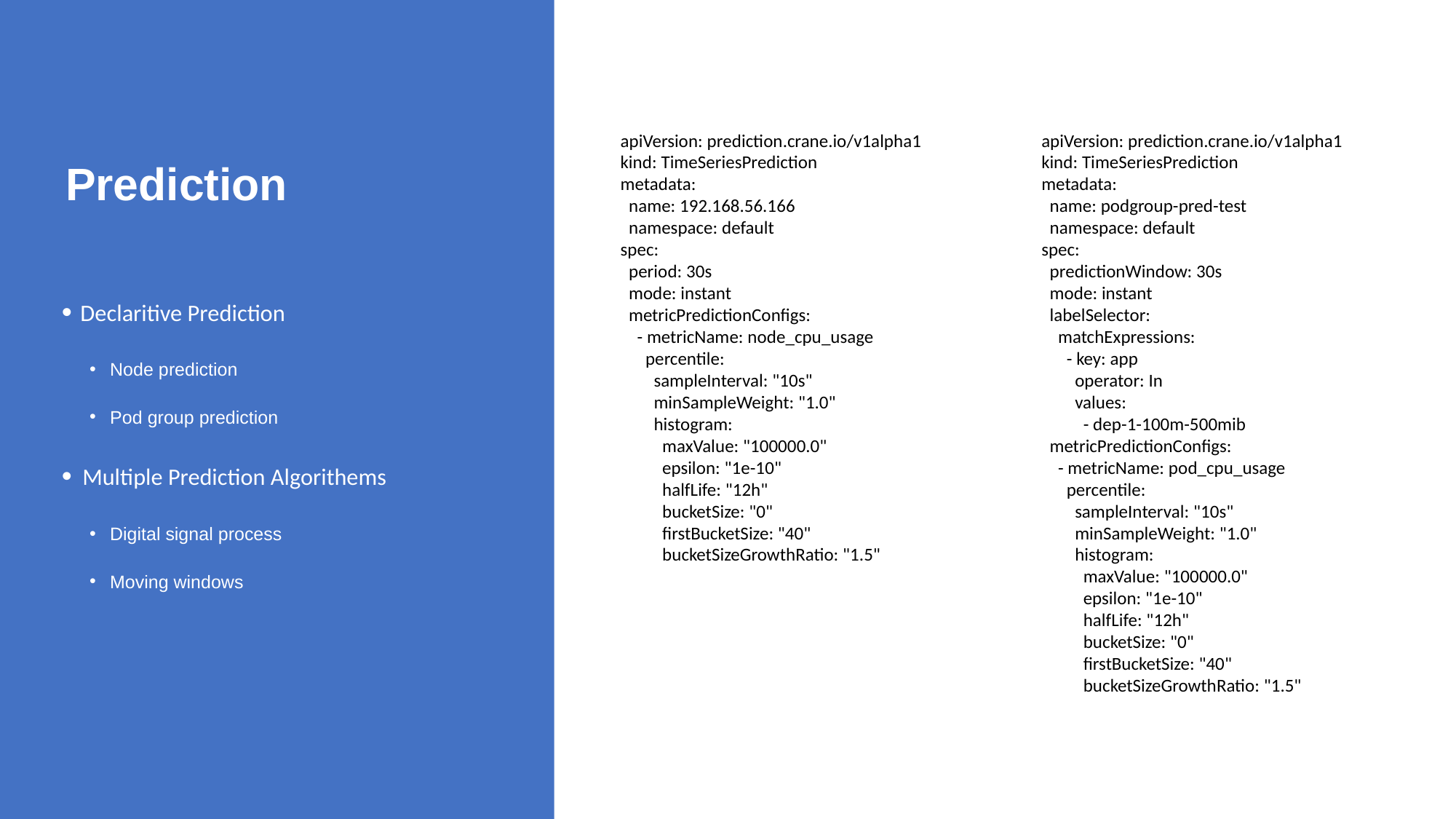

apiVersion: prediction.crane.io/v1alpha1
kind: TimeSeriesPrediction
metadata:
  name: 192.168.56.166
  namespace: default
spec:
  period: 30s
  mode: instant
  metricPredictionConfigs:
    - metricName: node_cpu_usage
      percentile:
        sampleInterval: "10s"
        minSampleWeight: "1.0"
        histogram:
          maxValue: "100000.0"
          epsilon: "1e-10"
          halfLife: "12h"
          bucketSize: "0"
          firstBucketSize: "40"
          bucketSizeGrowthRatio: "1.5"
apiVersion: prediction.crane.io/v1alpha1
kind: TimeSeriesPrediction
metadata:
  name: podgroup-pred-test
  namespace: default
spec:
  predictionWindow: 30s
  mode: instant
  labelSelector:
    matchExpressions:
      - key: app
        operator: In
        values:
          - dep-1-100m-500mib
  metricPredictionConfigs:
    - metricName: pod_cpu_usage
      percentile:
        sampleInterval: "10s"
        minSampleWeight: "1.0"
        histogram:
          maxValue: "100000.0"
          epsilon: "1e-10"
          halfLife: "12h"
          bucketSize: "0"
          firstBucketSize: "40"
          bucketSizeGrowthRatio: "1.5"
Prediction
 Declaritive Prediction
Node prediction
Pod group prediction
 Multiple Prediction Algorithems
Digital signal process
Moving windows